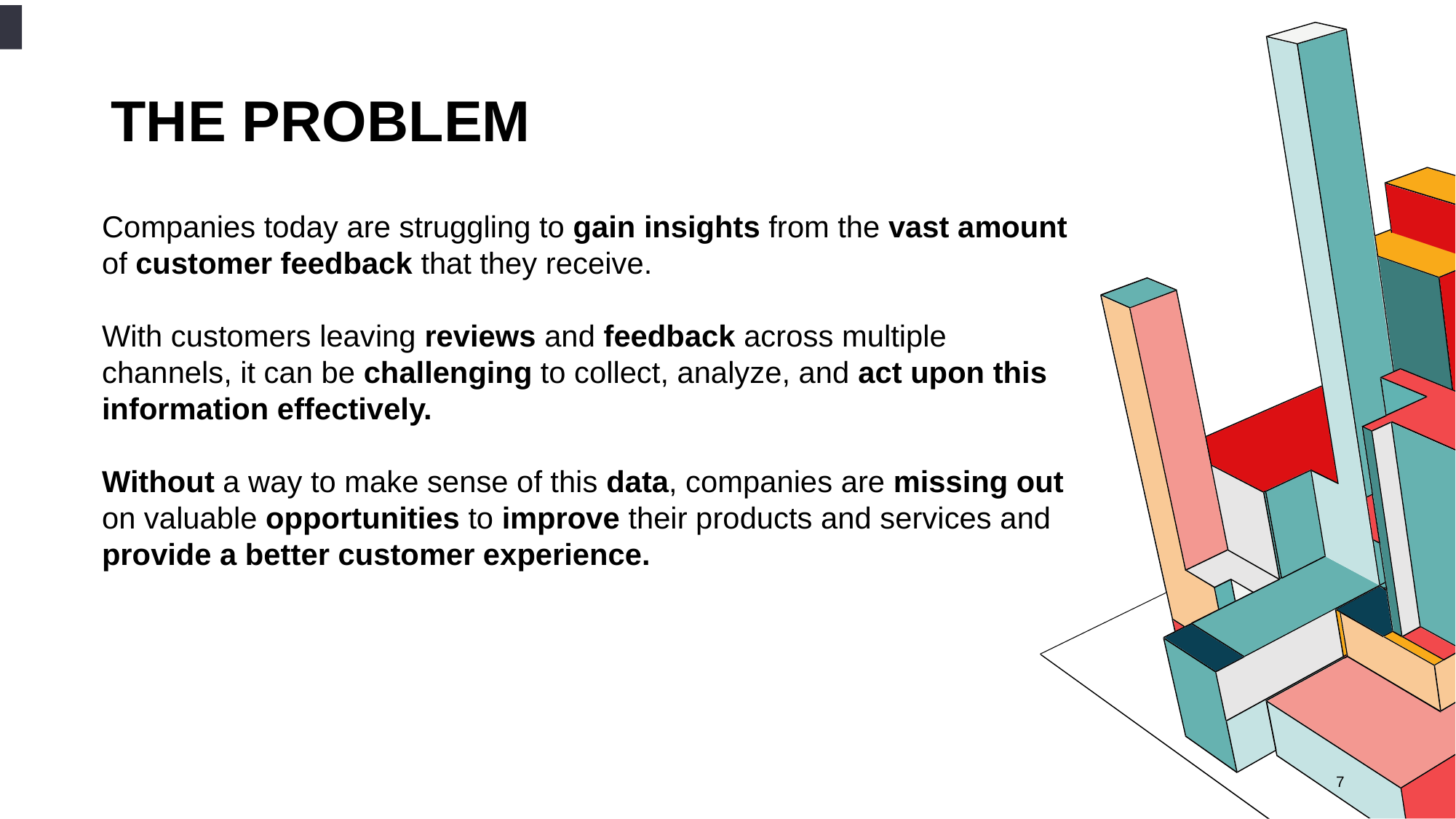

# THE PROBLEM
Companies today are struggling to gain insights from the vast amount of customer feedback that they receive.

With customers leaving reviews and feedback across multiple channels, it can be challenging to collect, analyze, and act upon this information effectively.

Without a way to make sense of this data, companies are missing out on valuable opportunities to improve their products and services and provide a better customer experience.

7